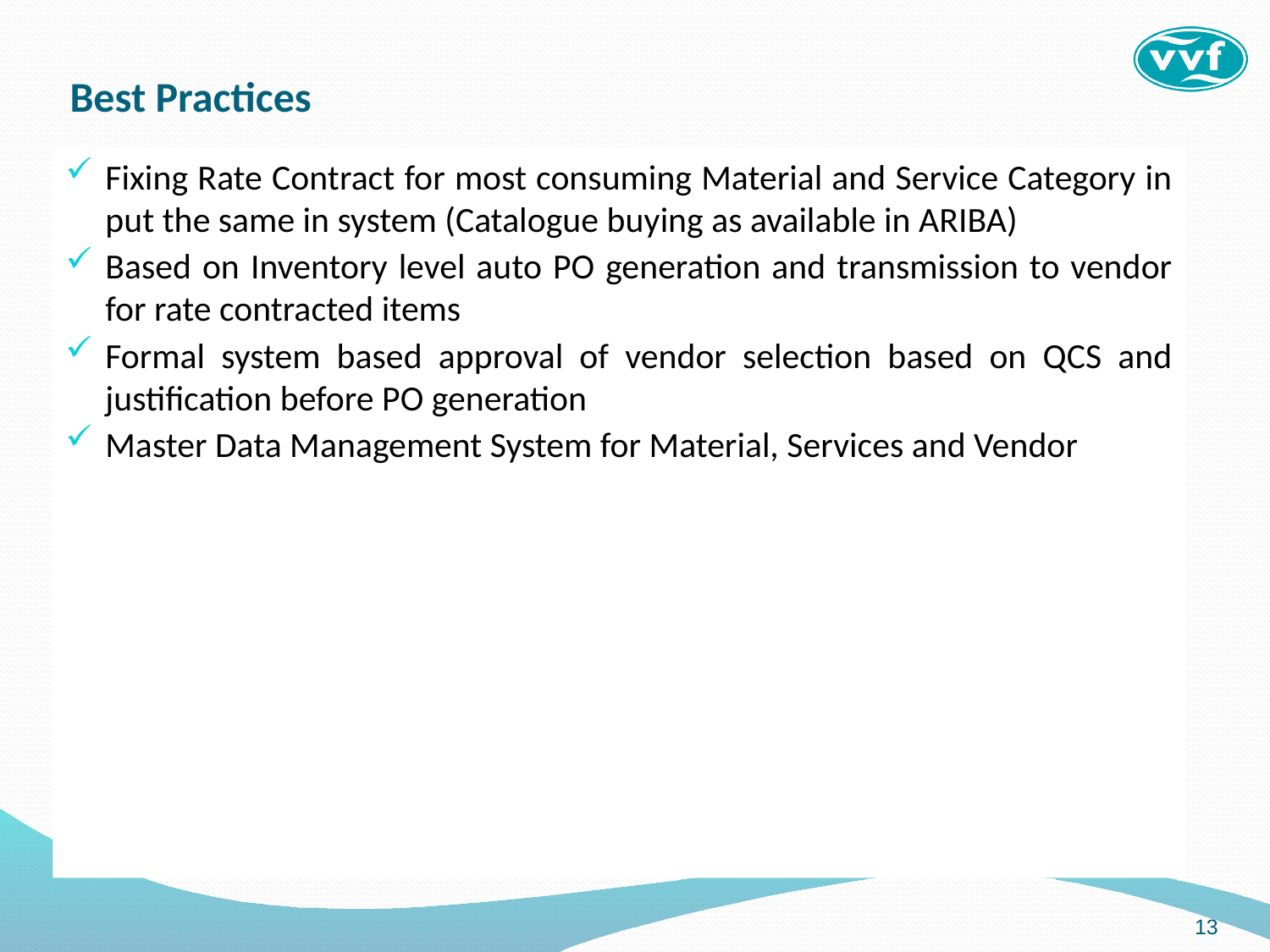

# Best Practices
Fixing Rate Contract for most consuming Material and Service Category in put the same in system (Catalogue buying as available in ARIBA)
Based on Inventory level auto PO generation and transmission to vendor for rate contracted items
Formal system based approval of vendor selection based on QCS and justification before PO generation
Master Data Management System for Material, Services and Vendor

13